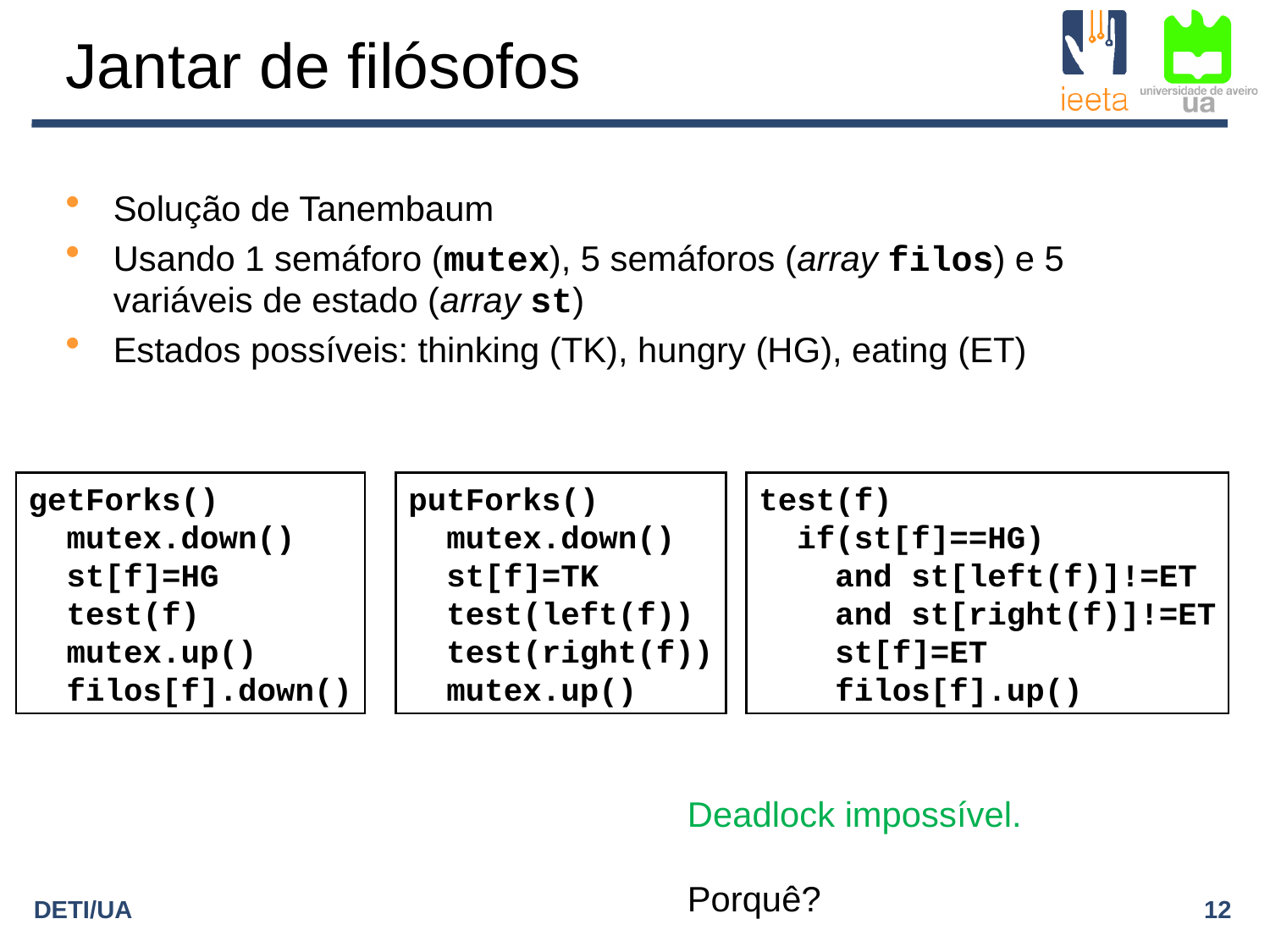

# Jantar de filósofos
Solução de Tanembaum
Usando 1 semáforo (mutex), 5 semáforos (array filos) e 5 variáveis de estado (array st)
Estados possíveis: thinking (TK), hungry (HG), eating (ET)

getForks()
  mutex.down()
  st[f]=HG
  test(f)
  mutex.up()
  filos[f].down()
putForks()
  mutex.down()
  st[f]=TK
  test(left(f))
  test(right(f))
  mutex.up()
test(f)
  if(st[f]==HG)
    and st[left(f)]!=ET
    and st[right(f)]!=ET
    st[f]=ET
    filos[f].up()
Deadlock impossível.

Porquê?